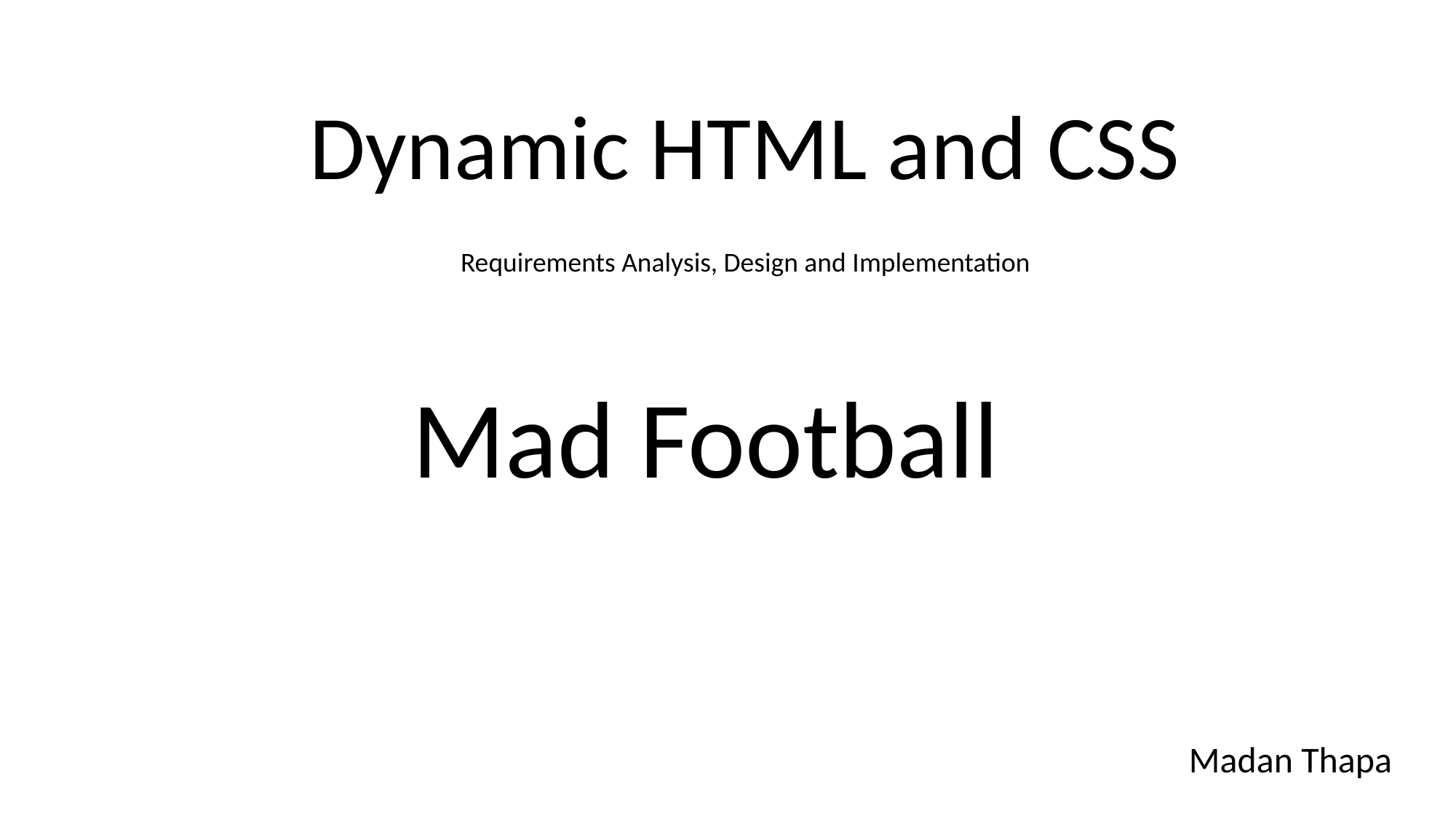

# Dynamic HTML and CSS
Requirements Analysis, Design and Implementation
Mad Football
Madan Thapa